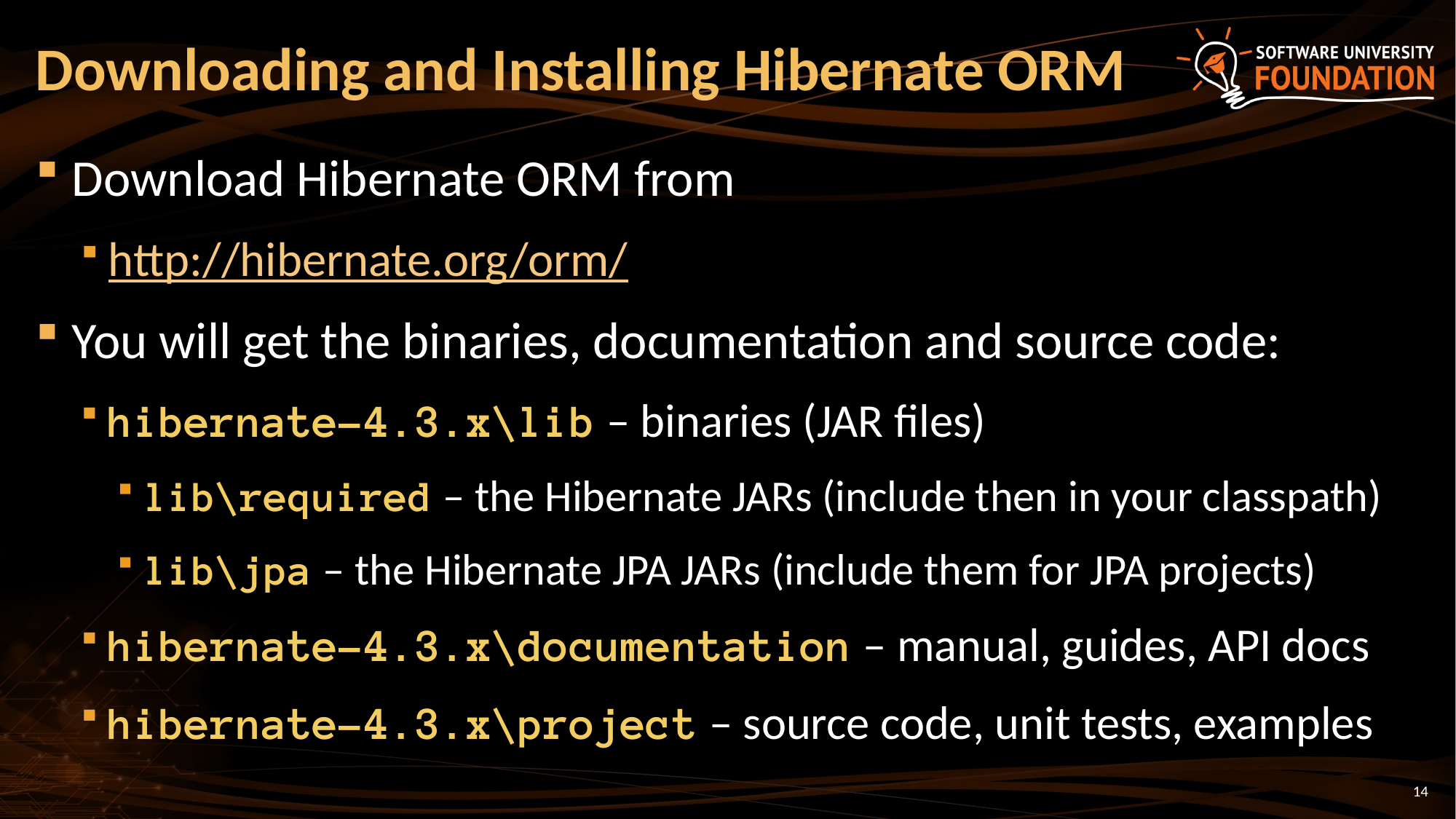

# Downloading and Installing Hibernate ORM
Download Hibernate ORM from
http://hibernate.org/orm/
You will get the binaries, documentation and source code:
hibernate-4.3.x\lib – binaries (JAR files)
lib\required – the Hibernate JARs (include then in your classpath)
lib\jpa – the Hibernate JPA JARs (include them for JPA projects)
hibernate-4.3.x\documentation – manual, guides, API docs
hibernate-4.3.x\project – source code, unit tests, examples

14